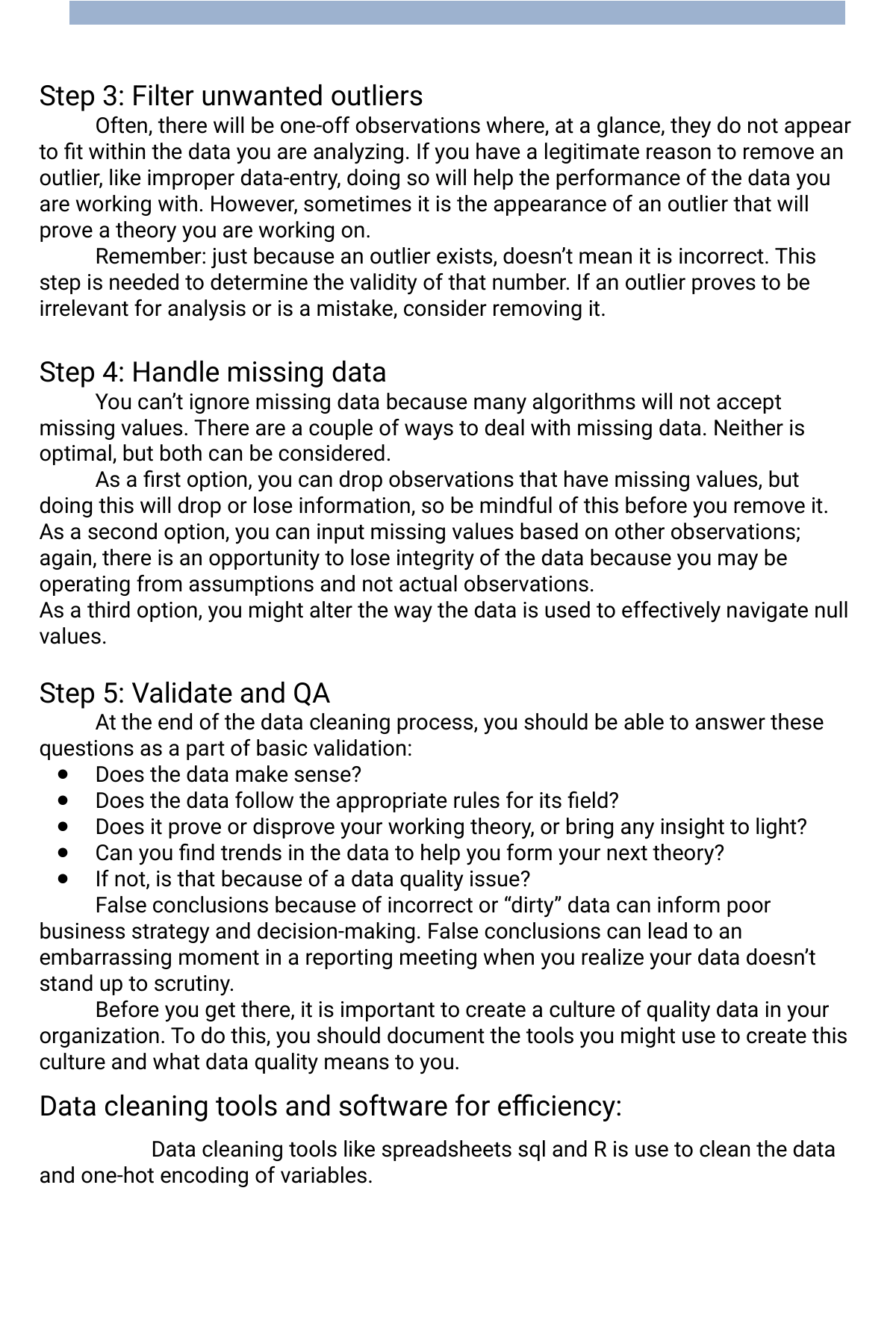

Step 3: Filter unwanted outliers
Often, there will be one-off observations where, at a glance, they do not appear to fit within the data you are analyzing. If you have a legitimate reason to remove an outlier, like improper data-entry, doing so will help the performance of the data you are working with. However, sometimes it is the appearance of an outlier that will prove a theory you are working on.
Remember: just because an outlier exists, doesn’t mean it is incorrect. This step is needed to determine the validity of that number. If an outlier proves to be irrelevant for analysis or is a mistake, consider removing it.

Step 4: Handle missing data
You can’t ignore missing data because many algorithms will not accept missing values. There are a couple of ways to deal with missing data. Neither is optimal, but both can be considered.
As a first option, you can drop observations that have missing values, but doing this will drop or lose information, so be mindful of this before you remove it.
As a second option, you can input missing values based on other observations; again, there is an opportunity to lose integrity of the data because you may be operating from assumptions and not actual observations.
As a third option, you might alter the way the data is used to effectively navigate null values.

Step 5: Validate and QA
At the end of the data cleaning process, you should be able to answer these questions as a part of basic validation:
Does the data make sense?
Does the data follow the appropriate rules for its field?
Does it prove or disprove your working theory, or bring any insight to light?
Can you find trends in the data to help you form your next theory?
If not, is that because of a data quality issue?
False conclusions because of incorrect or “dirty” data can inform poor business strategy and decision-making. False conclusions can lead to an embarrassing moment in a reporting meeting when you realize your data doesn’t stand up to scrutiny.
Before you get there, it is important to create a culture of quality data in your organization. To do this, you should document the tools you might use to create this culture and what data quality means to you.
Data cleaning tools and software for efficiency:
	Data cleaning tools like spreadsheets sql and R is use to clean the data and one-hot encoding of variables.